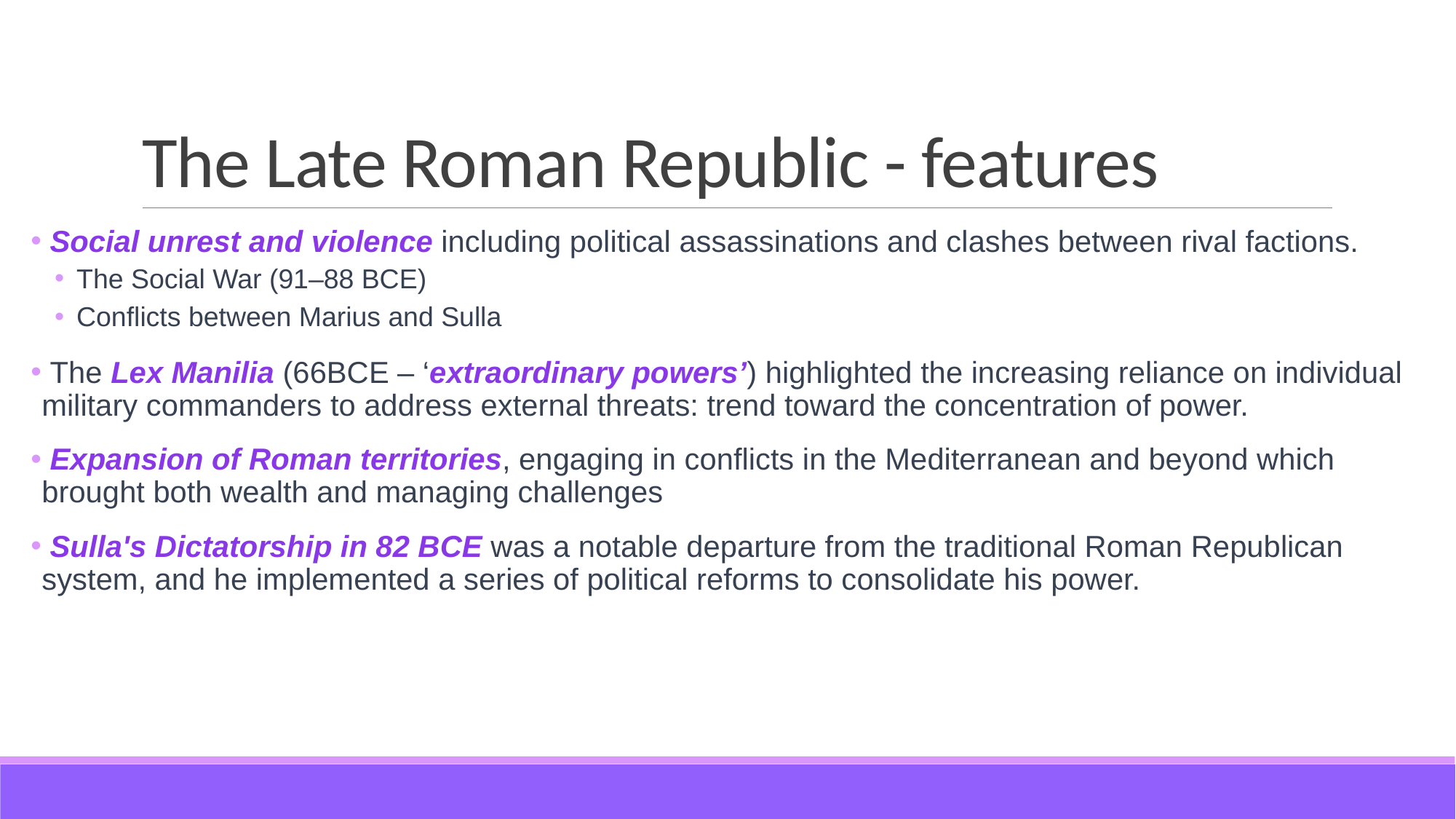

# The Late Roman Republic - features
 Social unrest and violence including political assassinations and clashes between rival factions.
The Social War (91–88 BCE)
Conflicts between Marius and Sulla
 The Lex Manilia (66BCE – ‘extraordinary powers’) highlighted the increasing reliance on individual military commanders to address external threats: trend toward the concentration of power.
 Expansion of Roman territories, engaging in conflicts in the Mediterranean and beyond which brought both wealth and managing challenges
 Sulla's Dictatorship in 82 BCE was a notable departure from the traditional Roman Republican system, and he implemented a series of political reforms to consolidate his power.